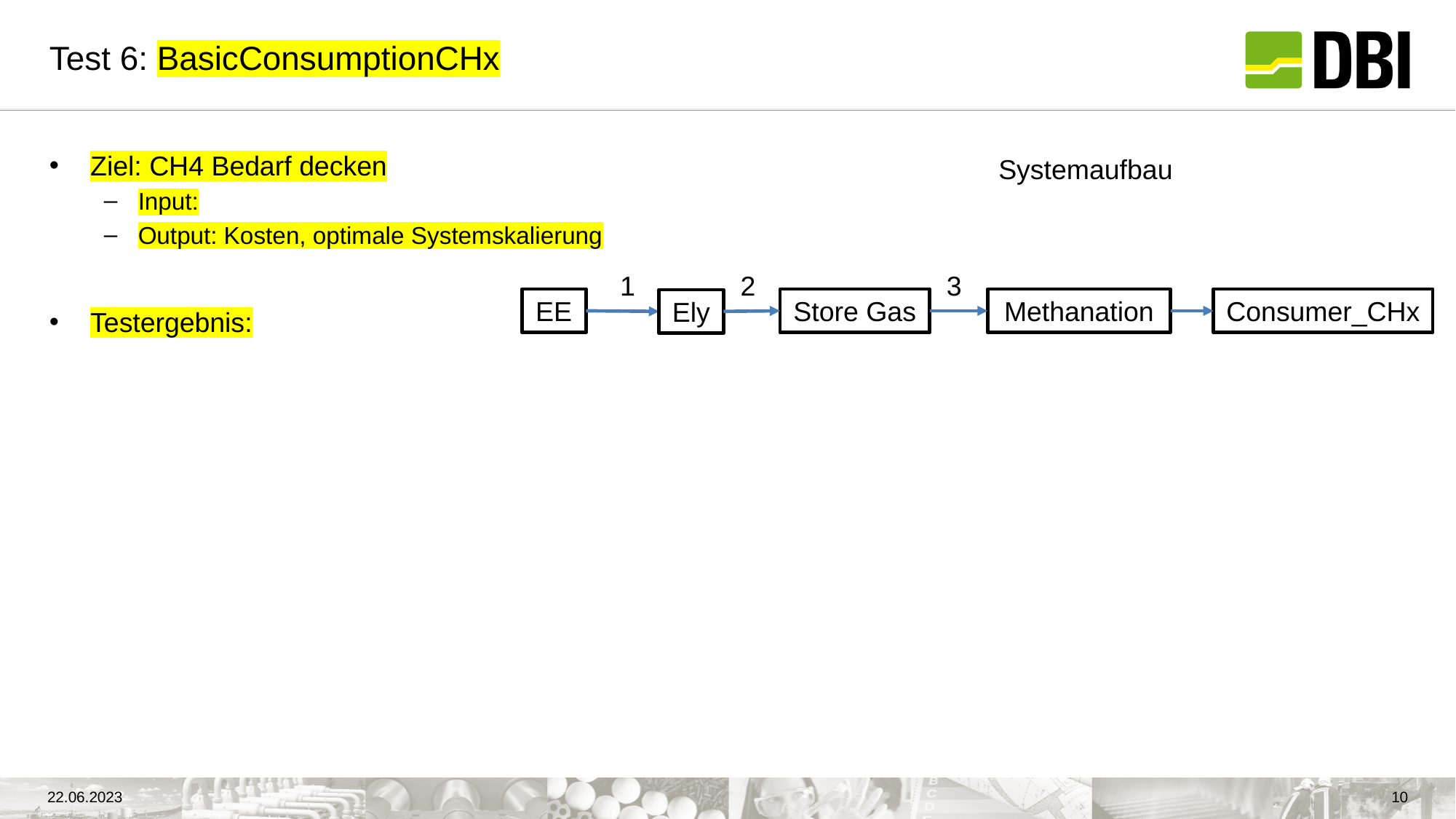

# Test 6: BasicConsumptionCHx
Ziel: CH4 Bedarf decken
Input:
Output: Kosten, optimale Systemskalierung

Testergebnis:

Systemaufbau
1
2
3
EE
Store Gas
Methanation
Consumer_CHx
Ely
22.06.2023

10